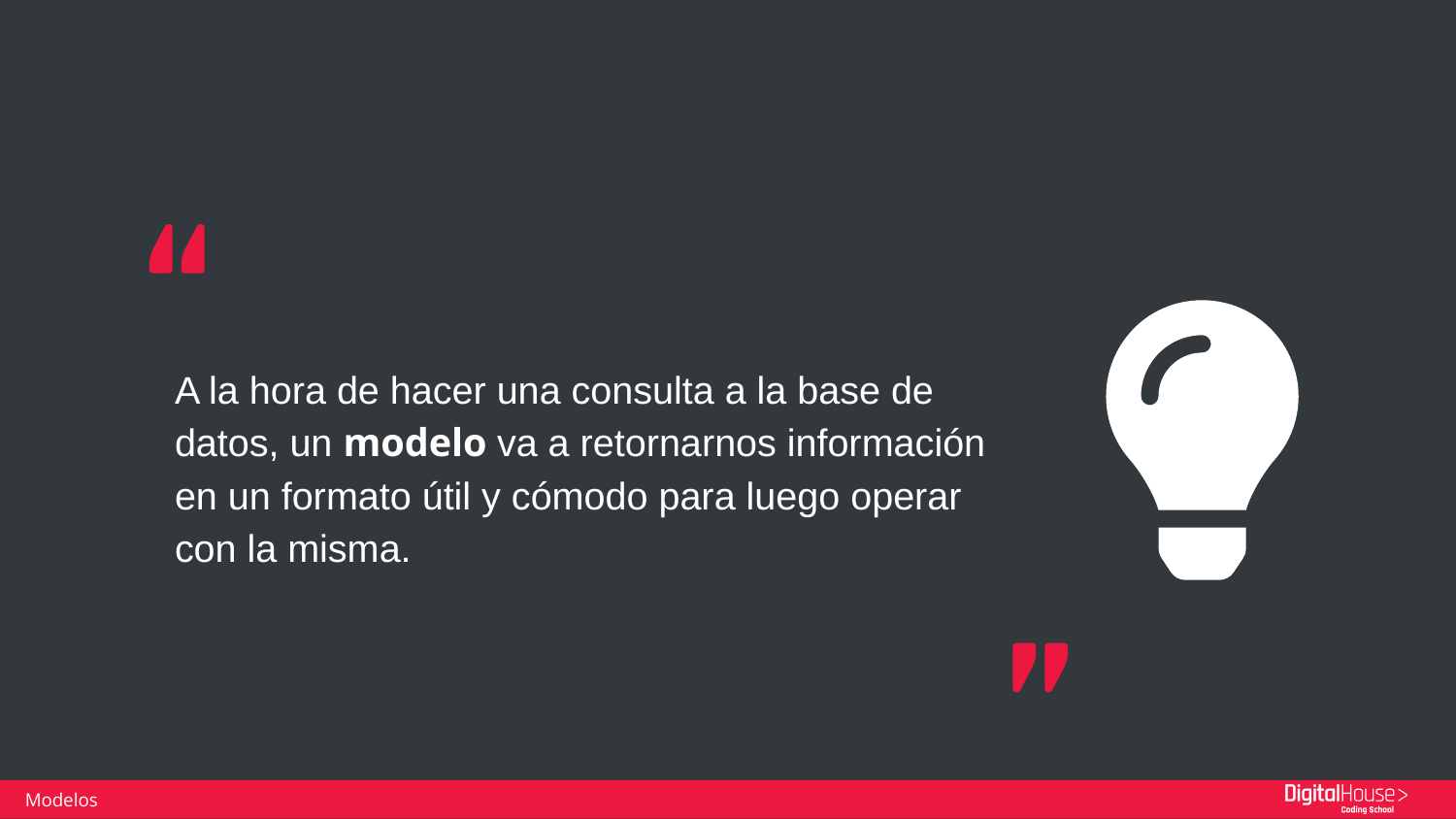

A la hora de hacer una consulta a la base de datos, un modelo va a retornarnos información en un formato útil y cómodo para luego operar con la misma.